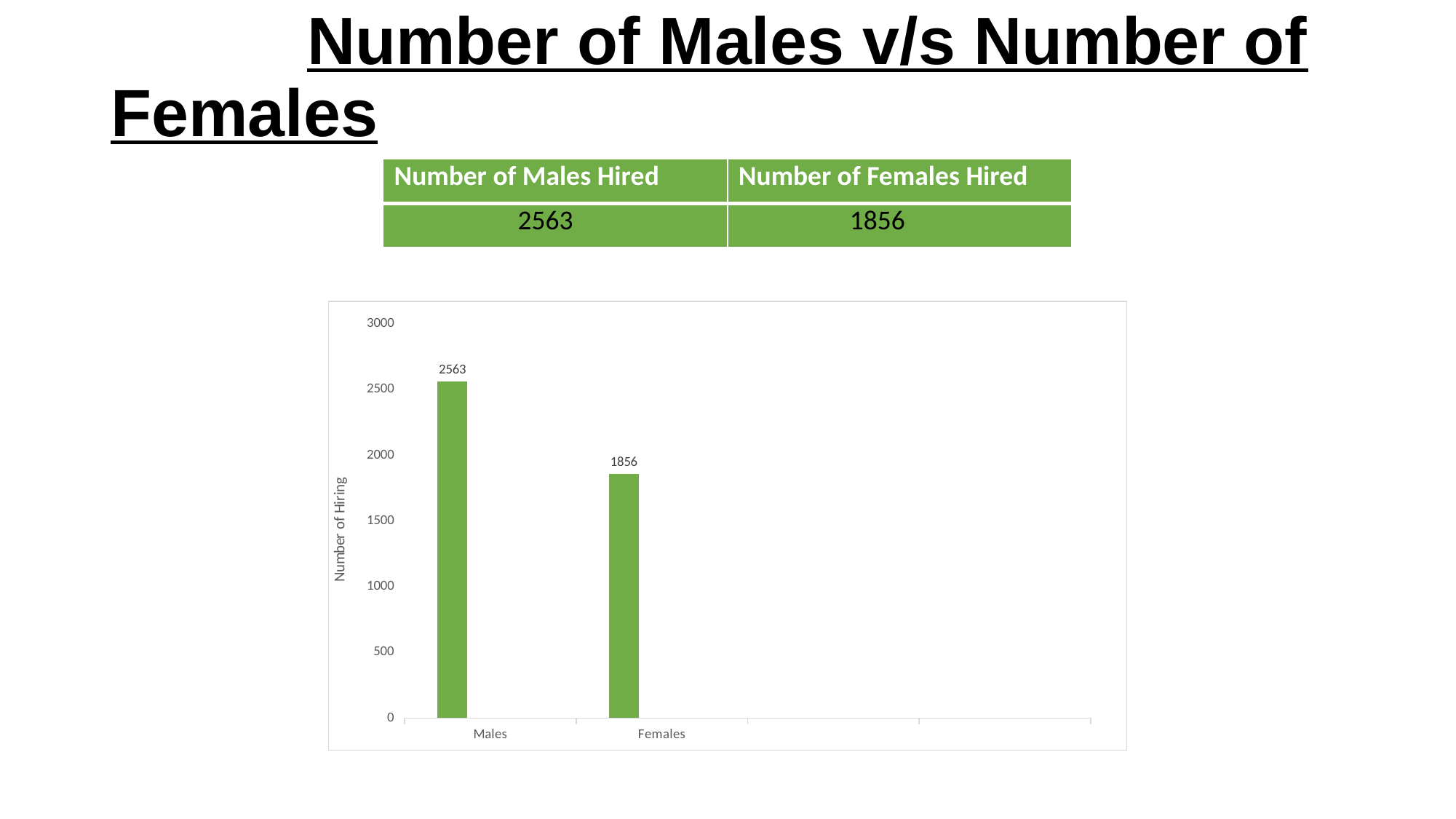

# Number of Males v/s Number of Females
| Number of Males Hired | Number of Females Hired |
| --- | --- |
| 2563 | 1856 |

### Chart

| Category | Series 1 | Series 2 | Column1 |
|---|---|---|---|
| Males | 2563.0 | None | None |
| Females | 1856.0 | None | None |